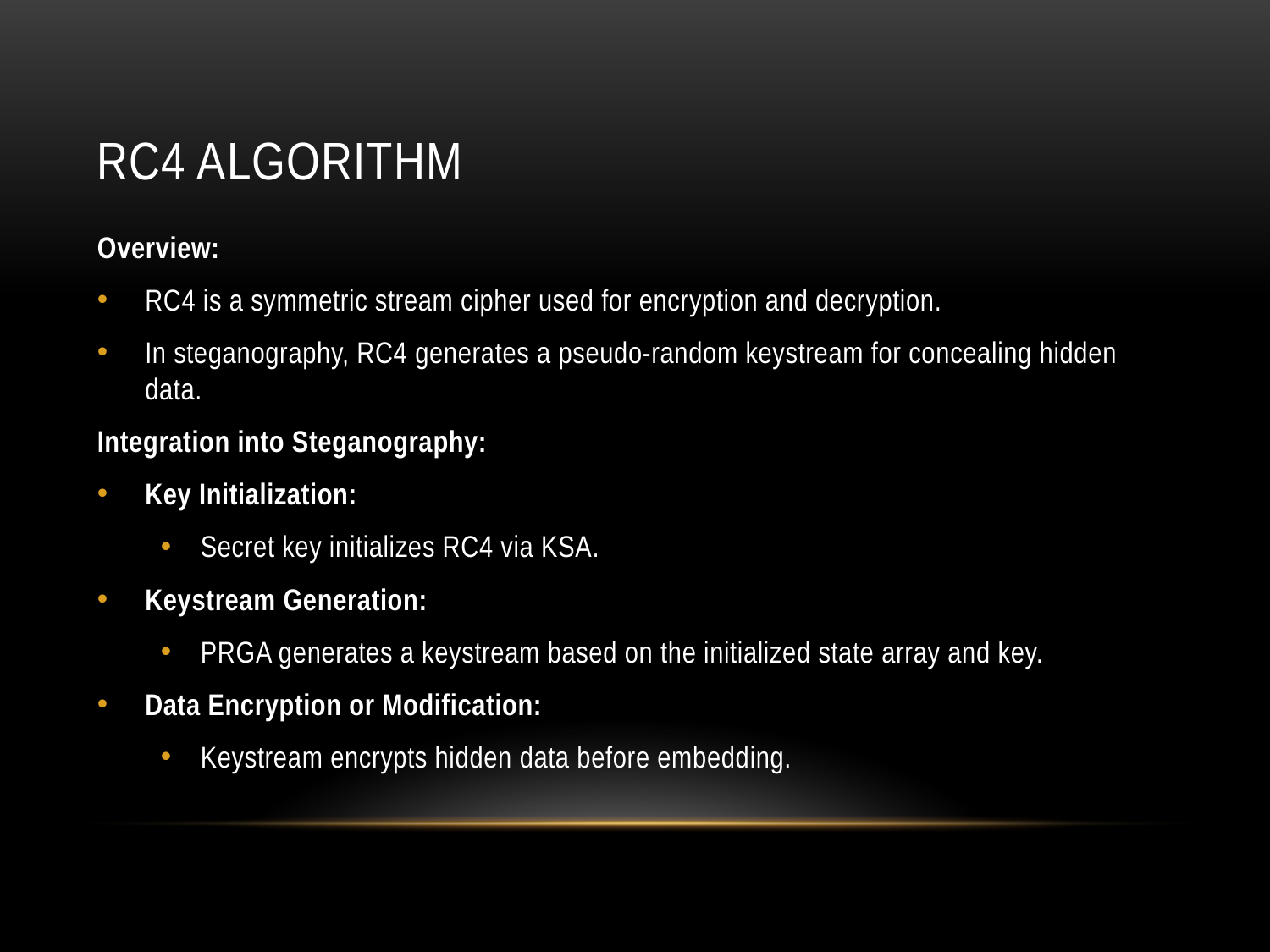

# RC4 Algorithm
Overview:
RC4 is a symmetric stream cipher used for encryption and decryption.
In steganography, RC4 generates a pseudo-random keystream for concealing hidden data.
Integration into Steganography:
Key Initialization:
Secret key initializes RC4 via KSA.
Keystream Generation:
PRGA generates a keystream based on the initialized state array and key.
Data Encryption or Modification:
Keystream encrypts hidden data before embedding.